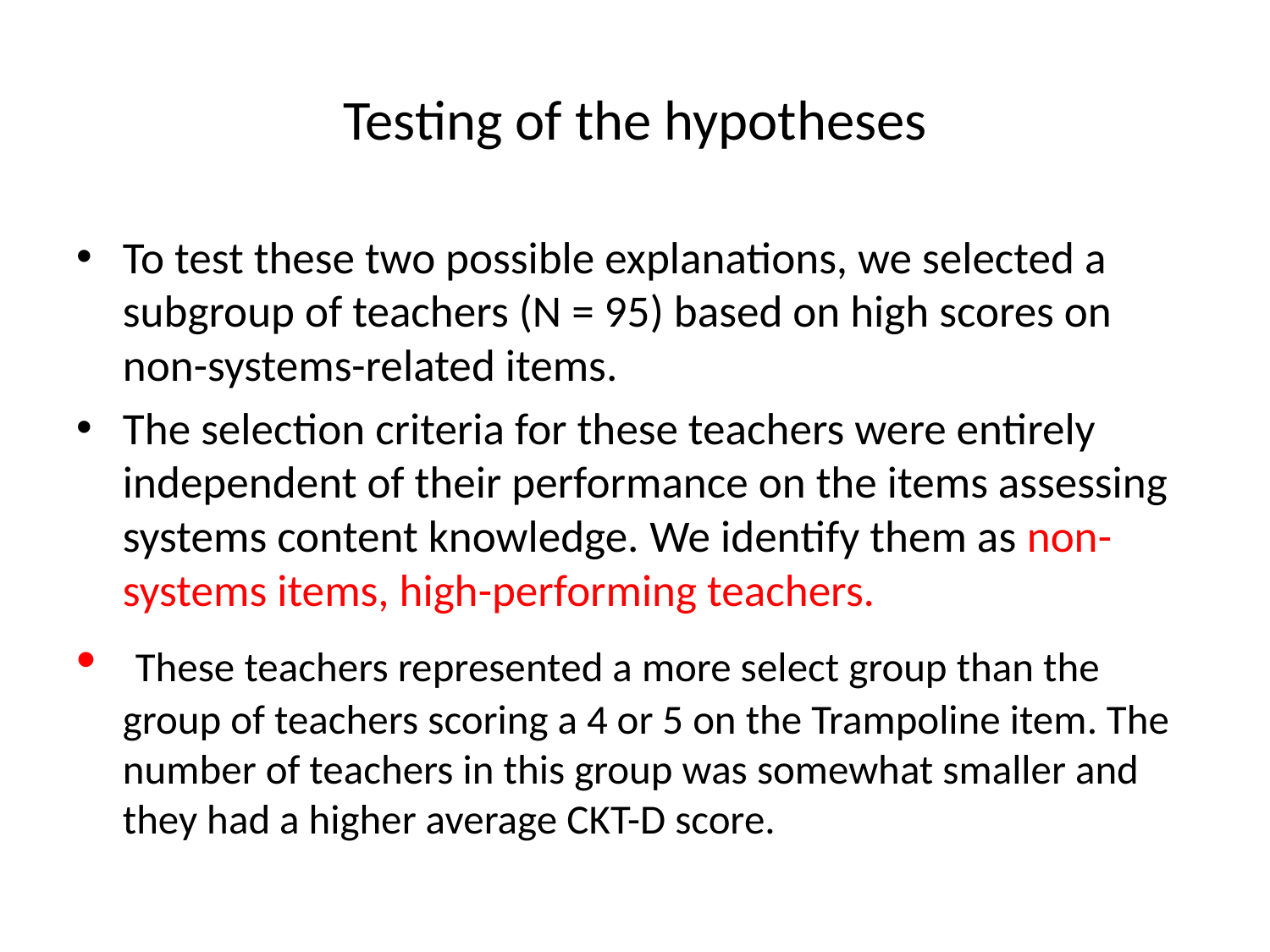

# Testing of the hypotheses
To test these two possible explanations, we selected a subgroup of teachers (N = 95) based on high scores on non-systems-related items.
The selection criteria for these teachers were entirely independent of their performance on the items assessing systems content knowledge. We identify them as non-systems items, high-performing teachers.
 These teachers represented a more select group than the group of teachers scoring a 4 or 5 on the Trampoline item. The number of teachers in this group was somewhat smaller and they had a higher average CKT-D score.